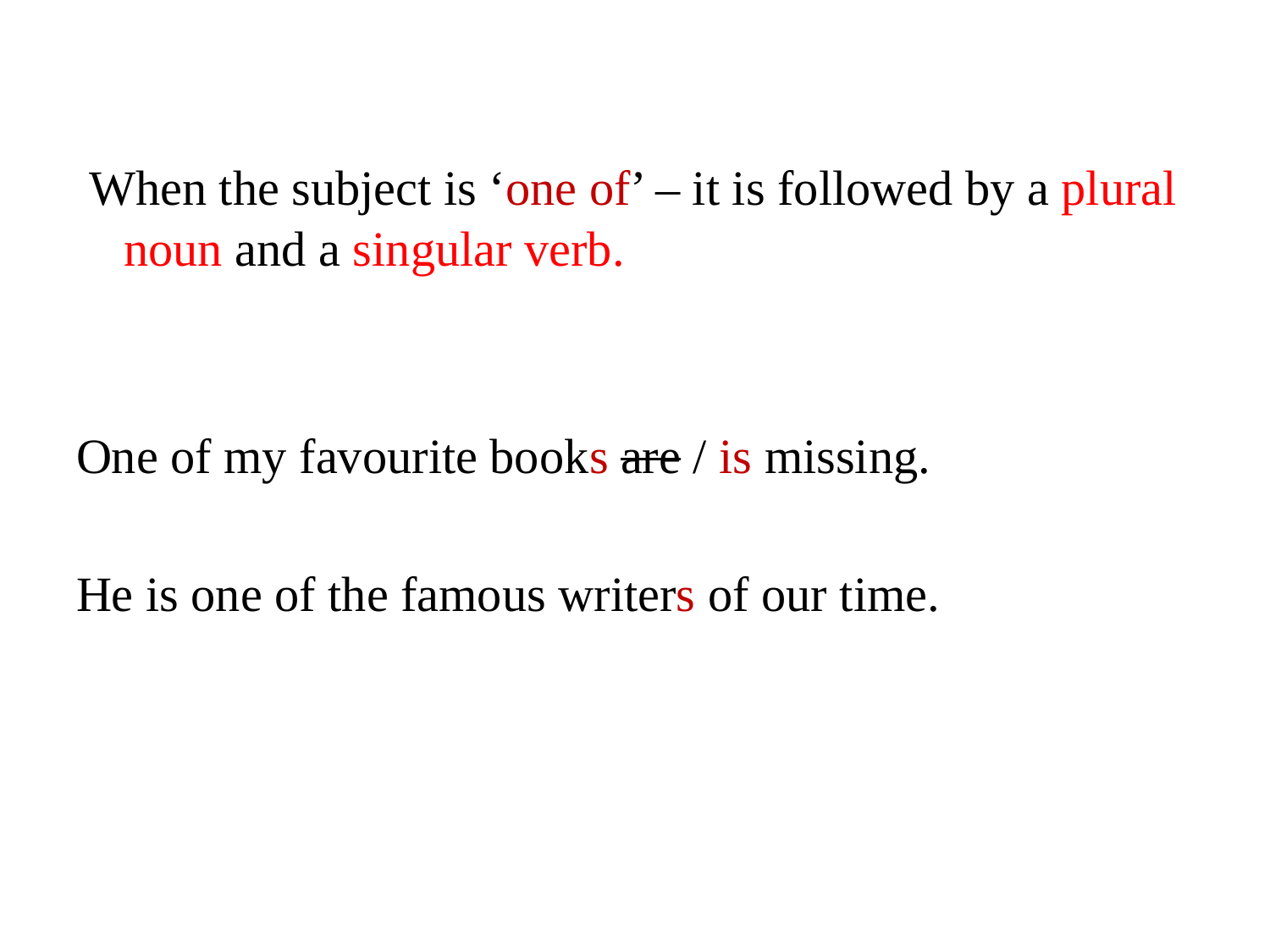

When the subject is ‘one of’ – it is followed by a plural noun and a singular verb.

One of my favourite books are / is missing.

He is one of the famous writers of our time.